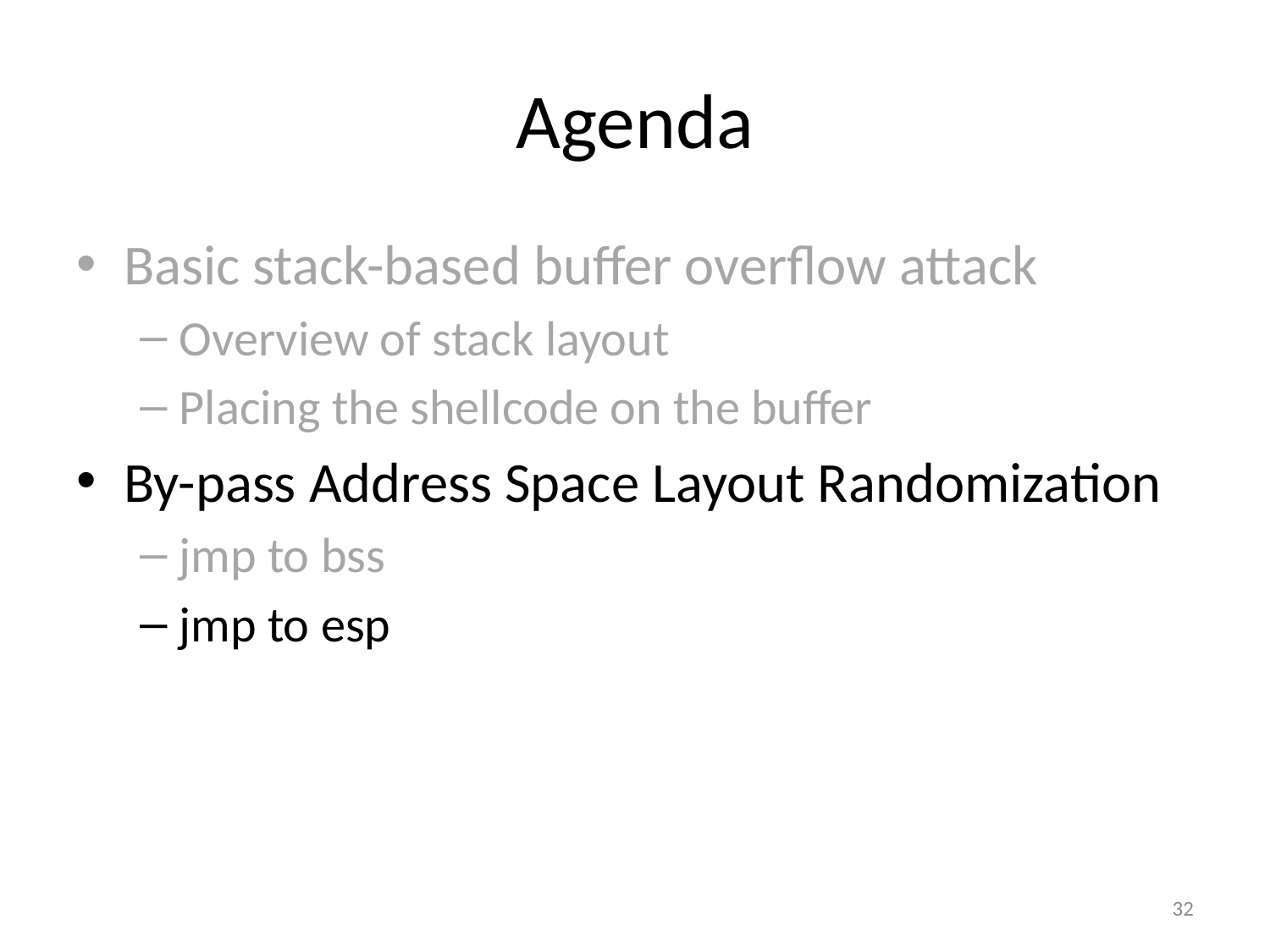

# Agenda
Basic stack-based buffer overflow attack
Overview of stack layout
Placing the shellcode on the buffer
By-pass Address Space Layout Randomization
jmp to bss
jmp to esp
32